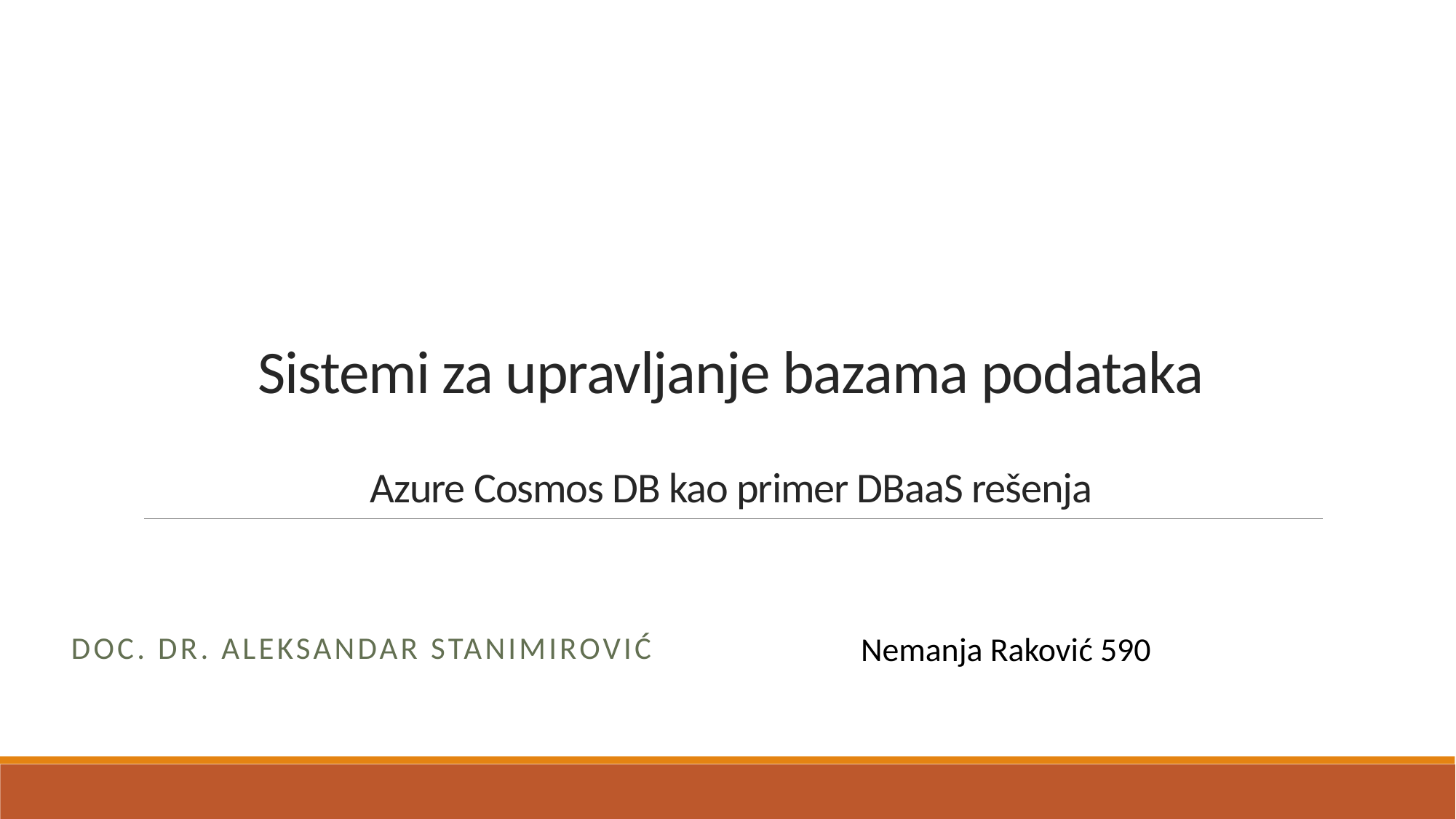

# Sistemi za upravljanje bazama podataka Azure Cosmos DB kao primer DBaaS rešenja
Doc. Dr. Aleksandar Stanimirović
Nemanja Raković 590